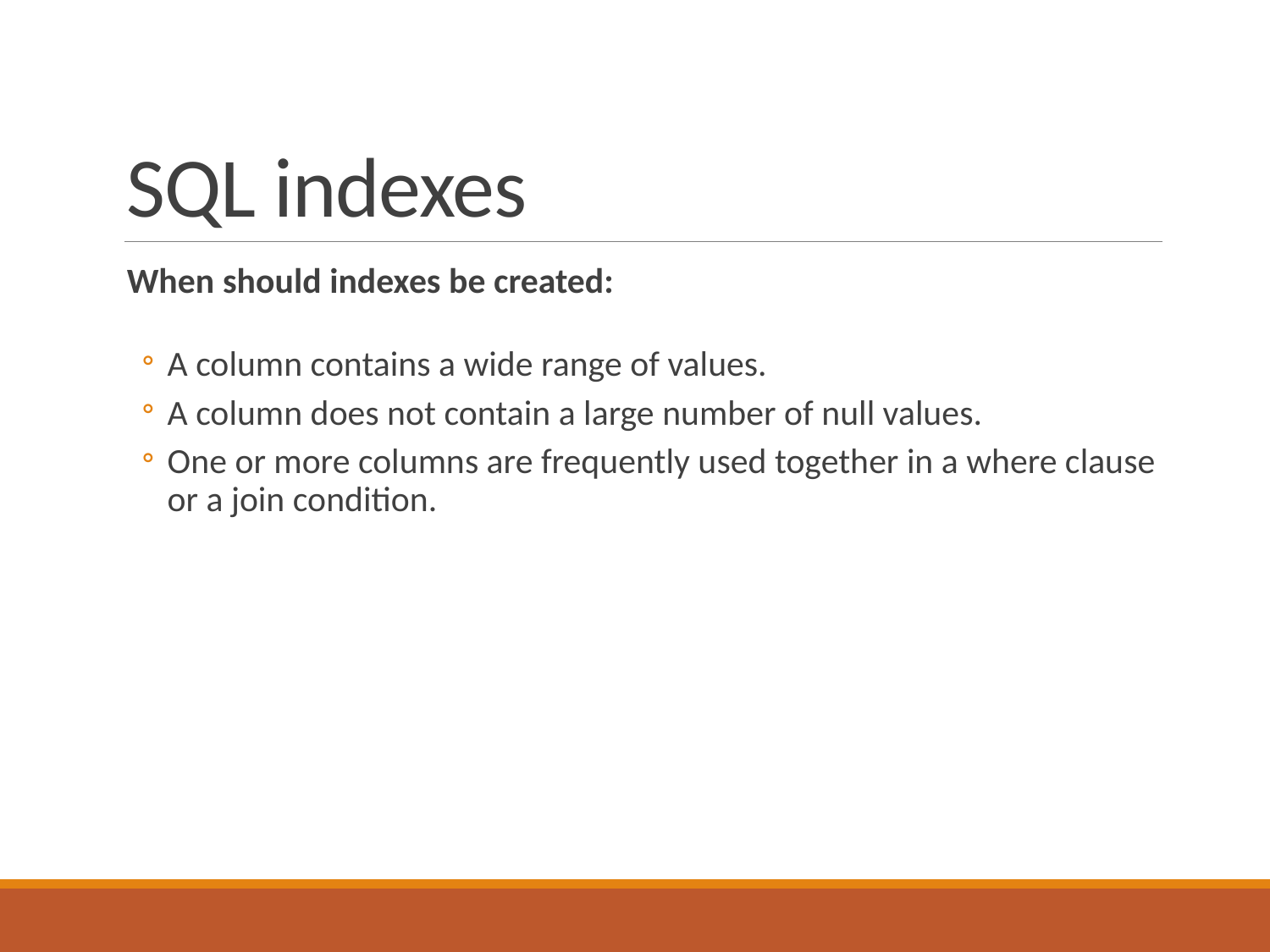

# SQL indexes
When should indexes be created:
A column contains a wide range of values.
A column does not contain a large number of null values.
One or more columns are frequently used together in a where clause or a join condition.